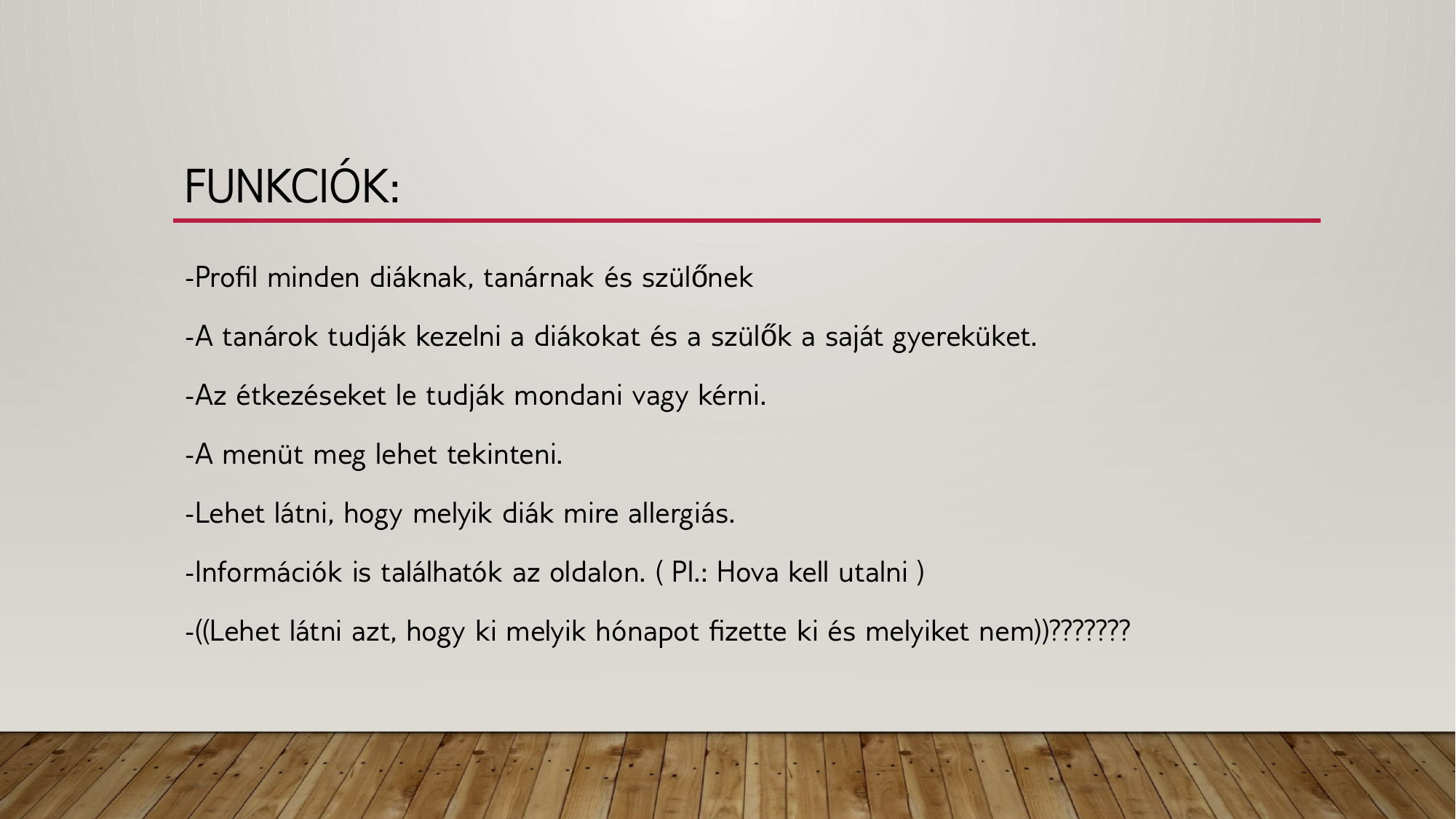

# Funkciók:
-Profil minden diáknak, tanárnak és szülőnek
-A tanárok tudják kezelni a diákokat és a szülők a saját gyereküket.
-Az étkezéseket le tudják mondani vagy kérni.
-A menüt meg lehet tekinteni.
-Lehet látni, hogy melyik diák mire allergiás.
-Információk is találhatók az oldalon. ( Pl.: Hova kell utalni )
-((Lehet látni azt, hogy ki melyik hónapot fizette ki és melyiket nem))???????